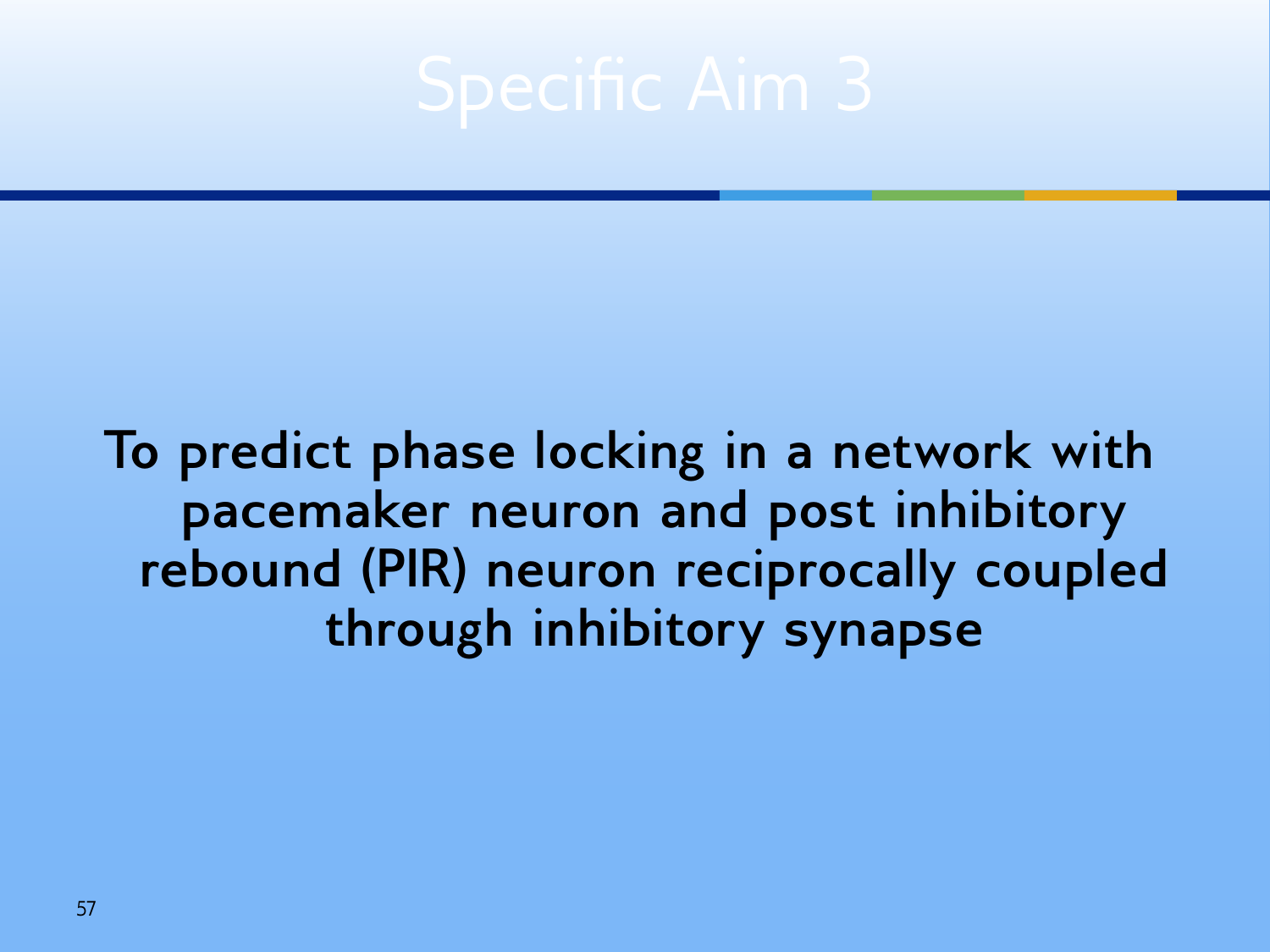

# Specific Aim 3

To predict phase locking in a network with pacemaker neuron and post inhibitory rebound (PIR) neuron reciprocally coupled through inhibitory synapse
57